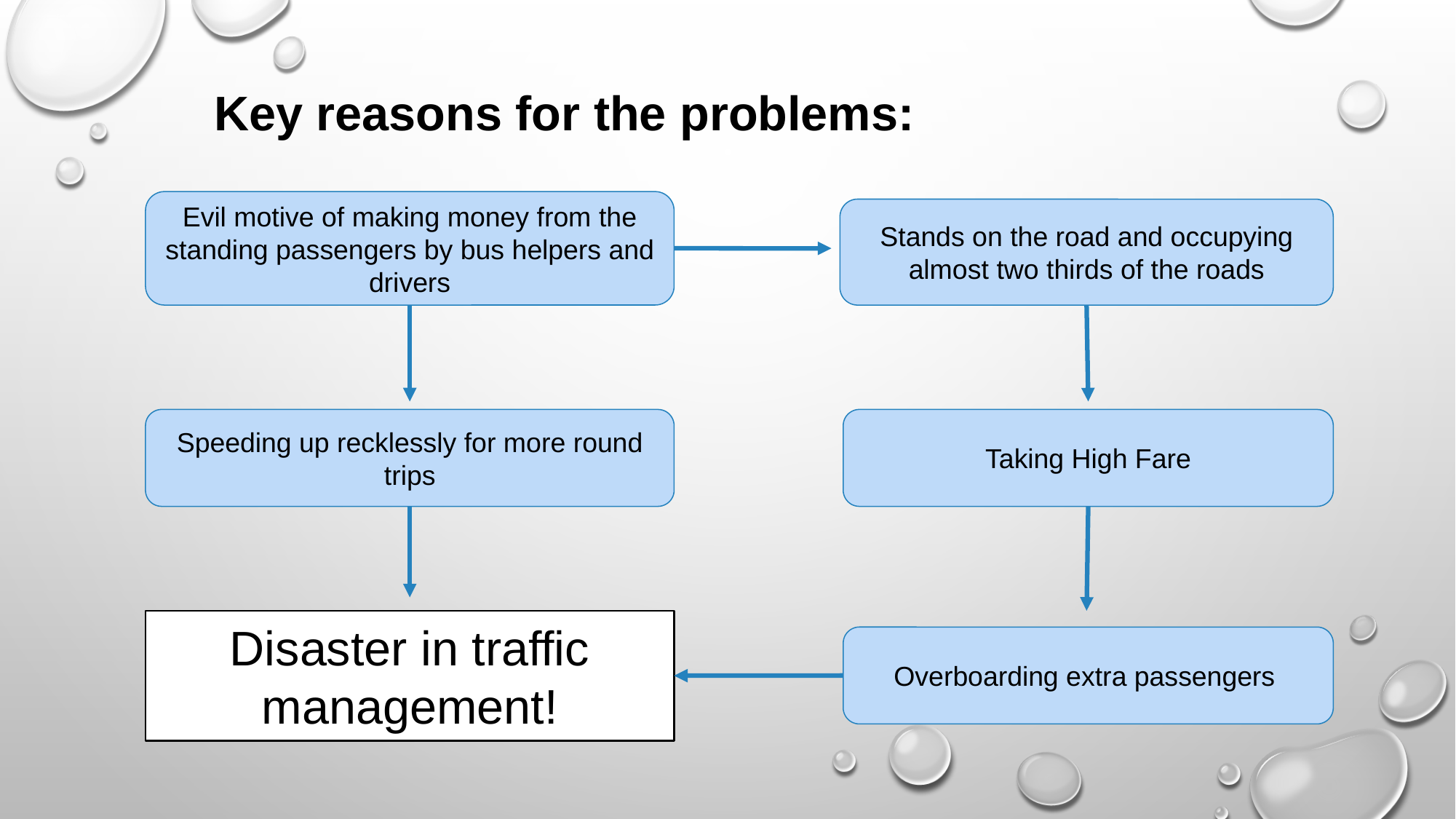

Key reasons for the problems:
Evil motive of making money from the standing passengers by bus helpers and drivers
Stands on the road and occupying almost two thirds of the roads
Speeding up recklessly for more round trips
Taking High Fare
Disaster in traffic management!
Overboarding extra passengers